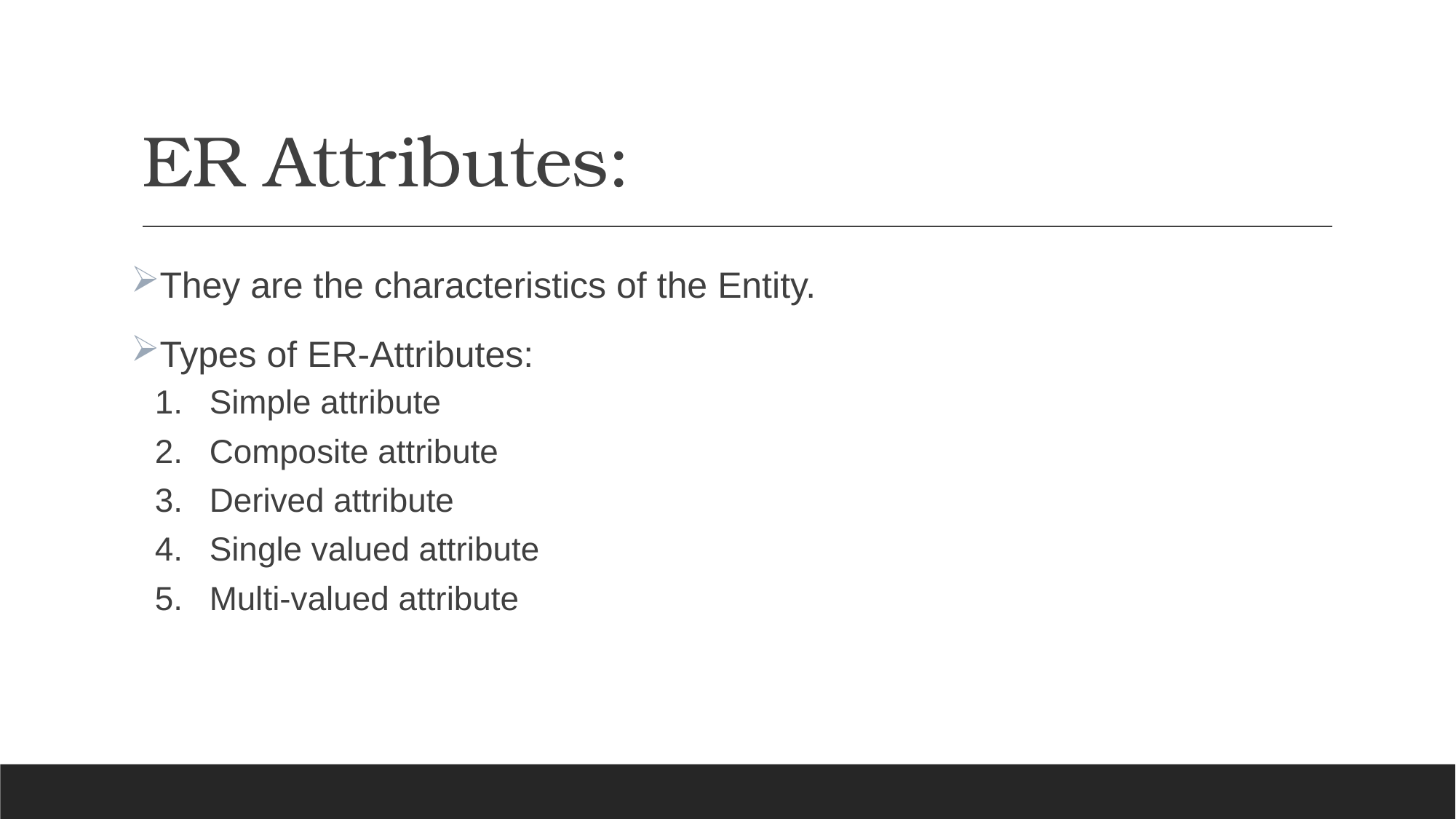

# ER Attributes:
They are the characteristics of the Entity.
Types of ER-Attributes:
Simple attribute
Composite attribute
Derived attribute
Single valued attribute
Multi-valued attribute